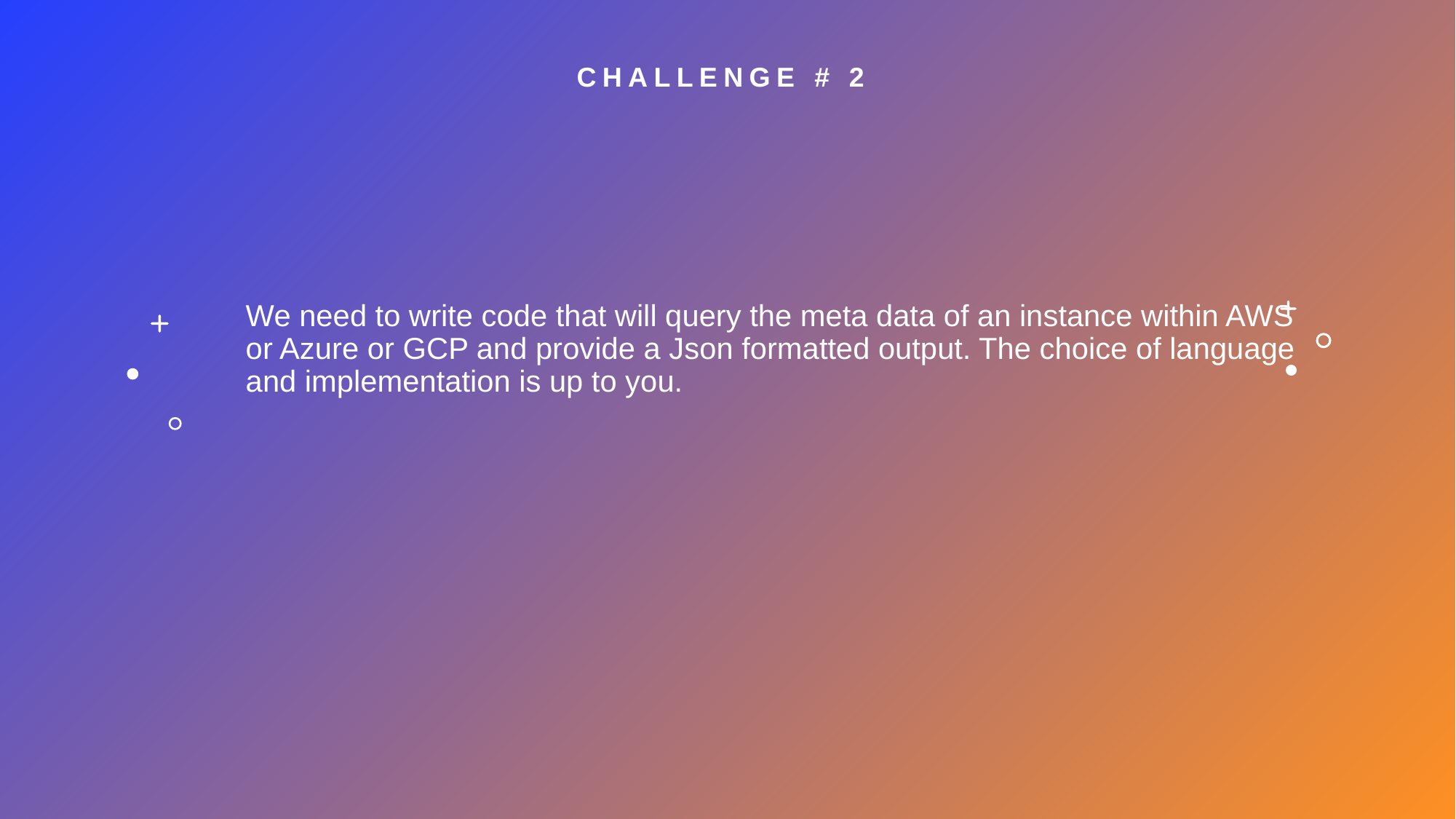

# Challenge # 2
We need to write code that will query the meta data of an instance within AWS or Azure or GCP and provide a Json formatted output. The choice of language and implementation is up to you.